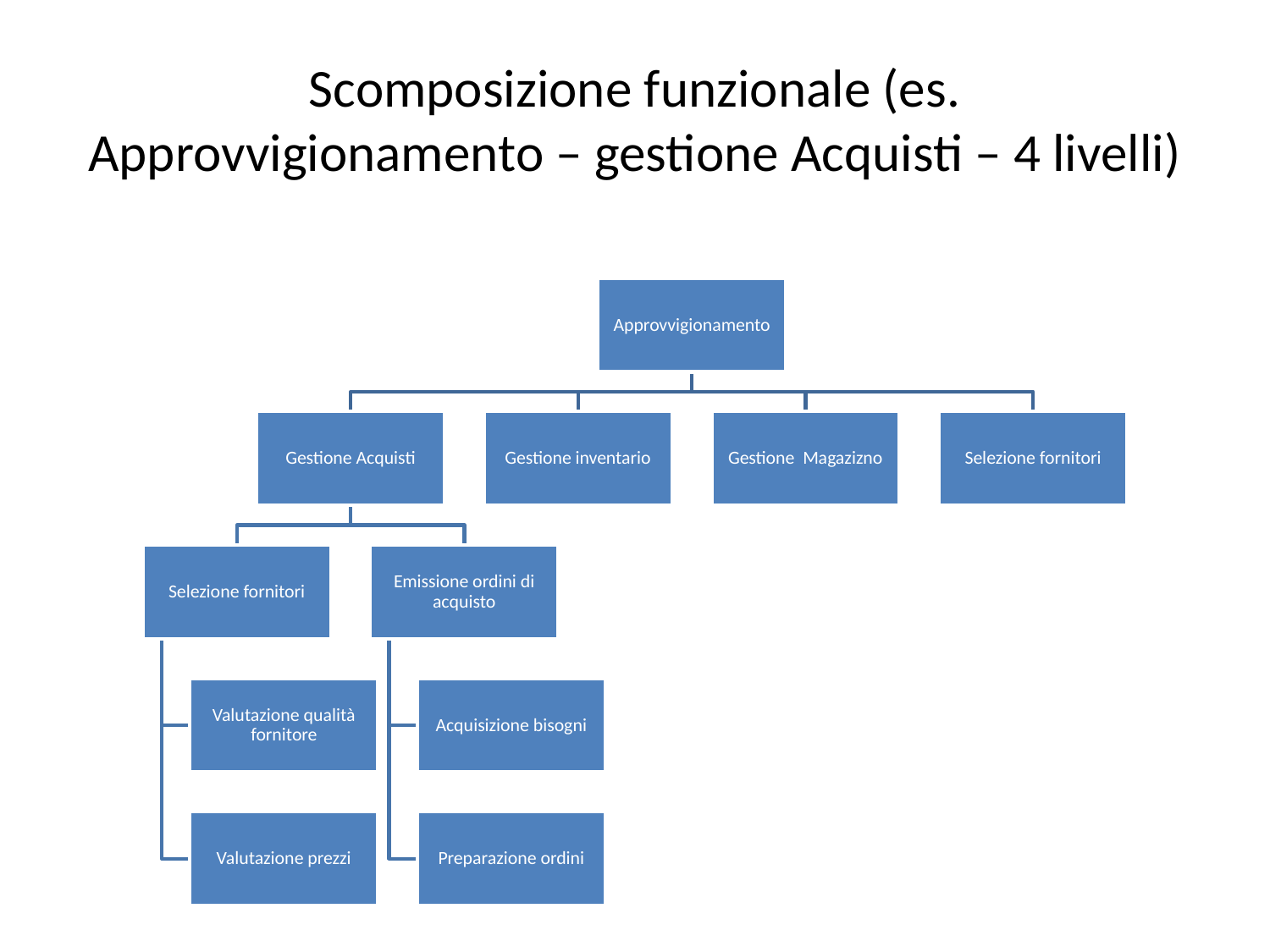

# Scomposizione funzionale (es. Approvvigionamento – gestione Acquisti – 4 livelli)
Approvvigionamento
Gestione Acquisti
Selezione fornitori
Valutazione qualità fornitore
Valutazione prezzi
Emissione ordini di acquisto
Acquisizione bisogni
Preparazione ordini
Gestione inventario
Gestione  Magazizno
Selezione fornitori